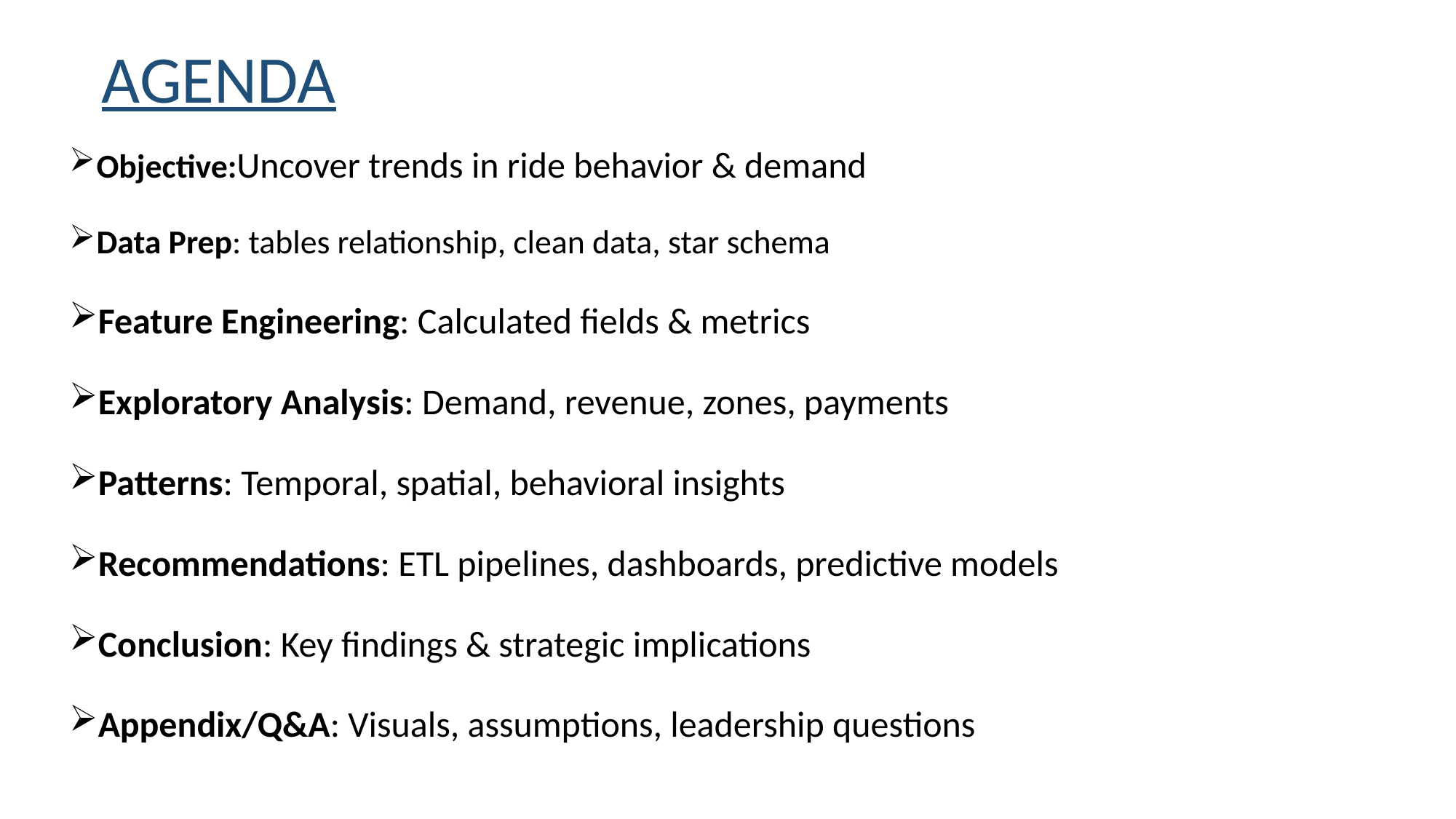

# AGENDA
Objective:Uncover trends in ride behavior & demand
Data Prep: tables relationship, clean data, star schema
Feature Engineering: Calculated fields & metrics
Exploratory Analysis: Demand, revenue, zones, payments
Patterns: Temporal, spatial, behavioral insights
Recommendations: ETL pipelines, dashboards, predictive models
Conclusion: Key findings & strategic implications
Appendix/Q&A: Visuals, assumptions, leadership questions